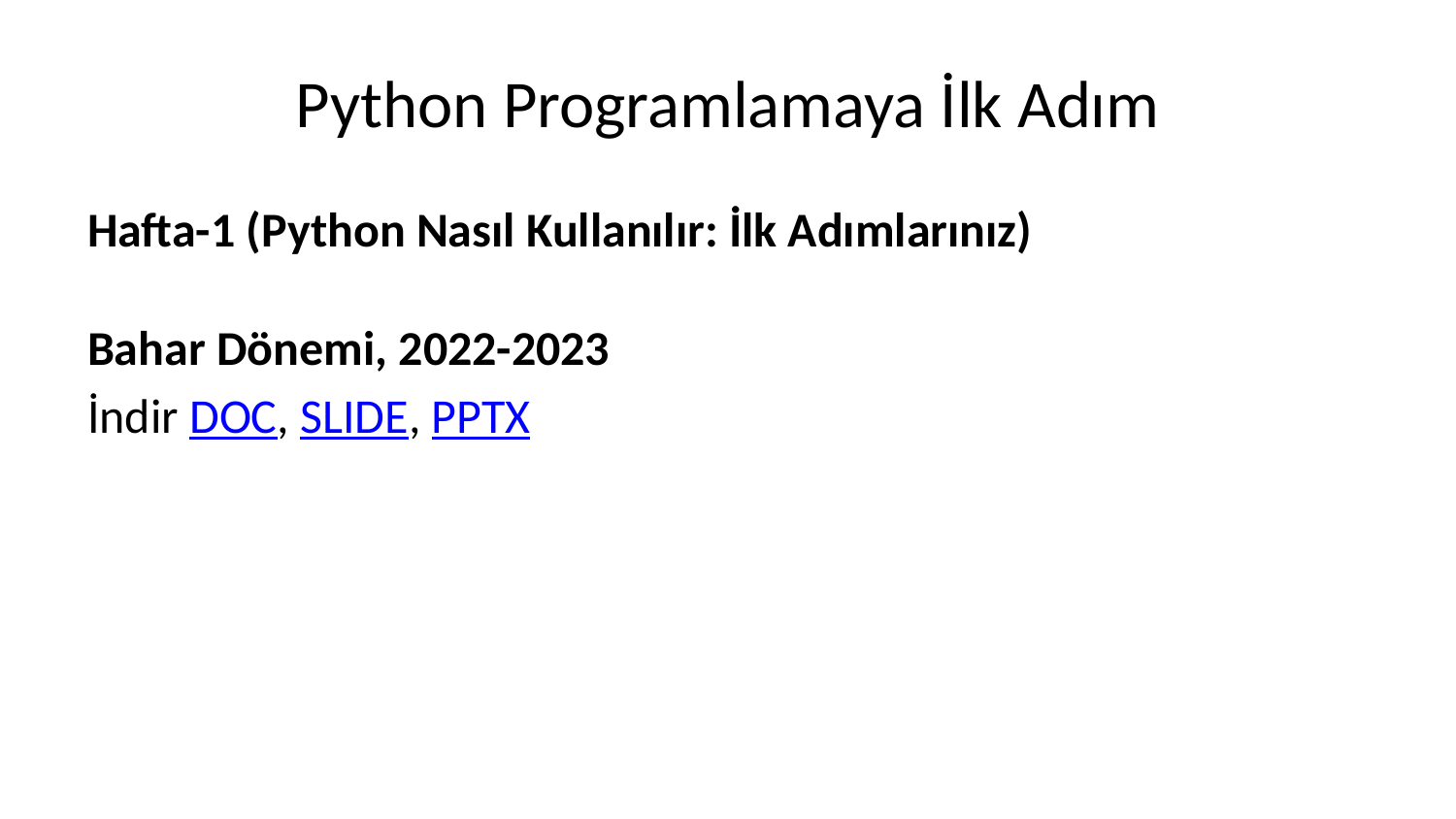

# Python Programlamaya İlk Adım
Hafta-1 (Python Nasıl Kullanılır: İlk Adımlarınız)
Bahar Dönemi, 2022-2023
İndir DOC, SLIDE, PPTX